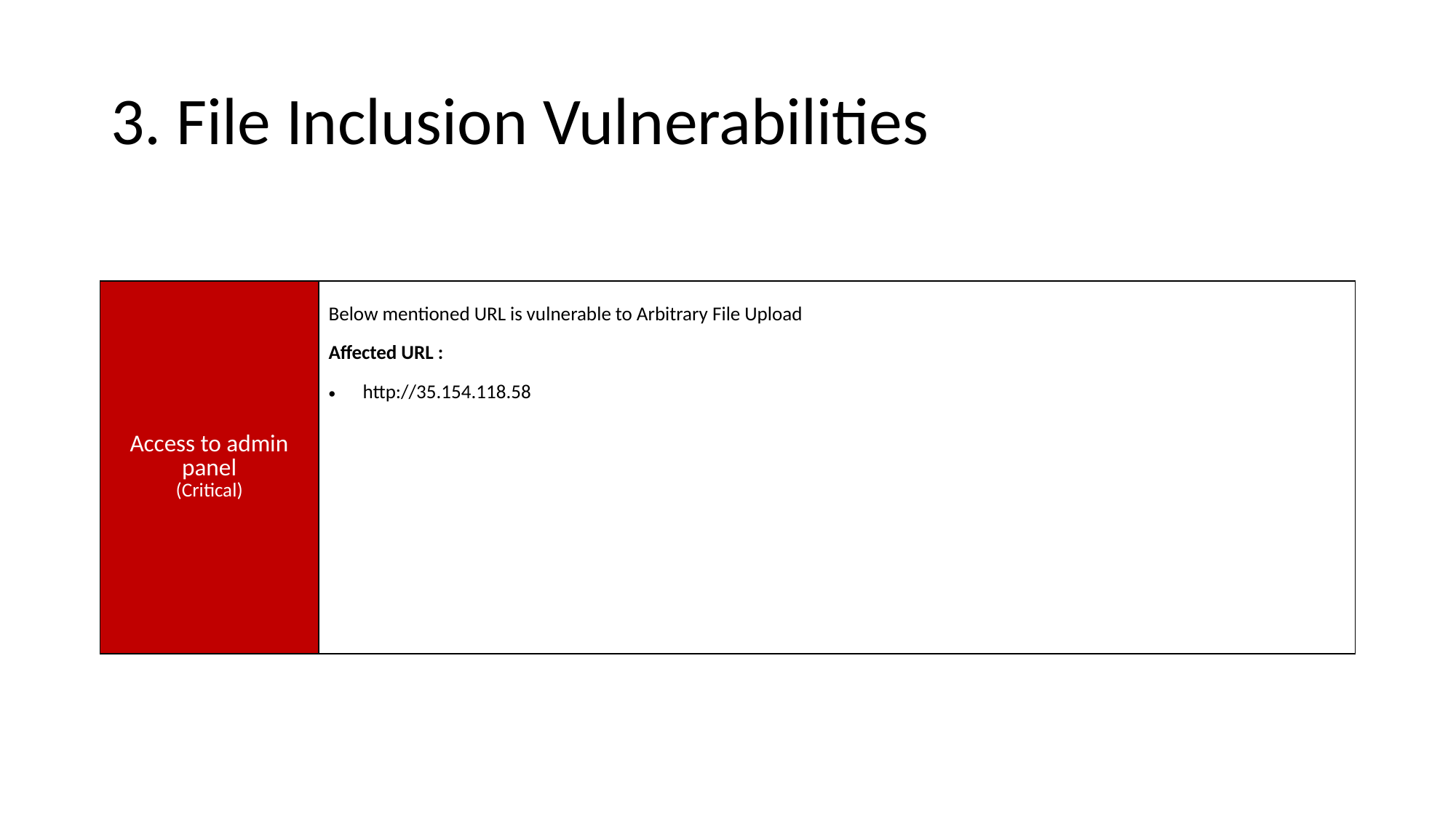

# 3. File Inclusion Vulnerabilities
|  |  |
| --- | --- |
| Access to admin panel (Critical) | Below mentioned URL is vulnerable to Arbitrary File Upload Affected URL : http://35.154.118.58 |